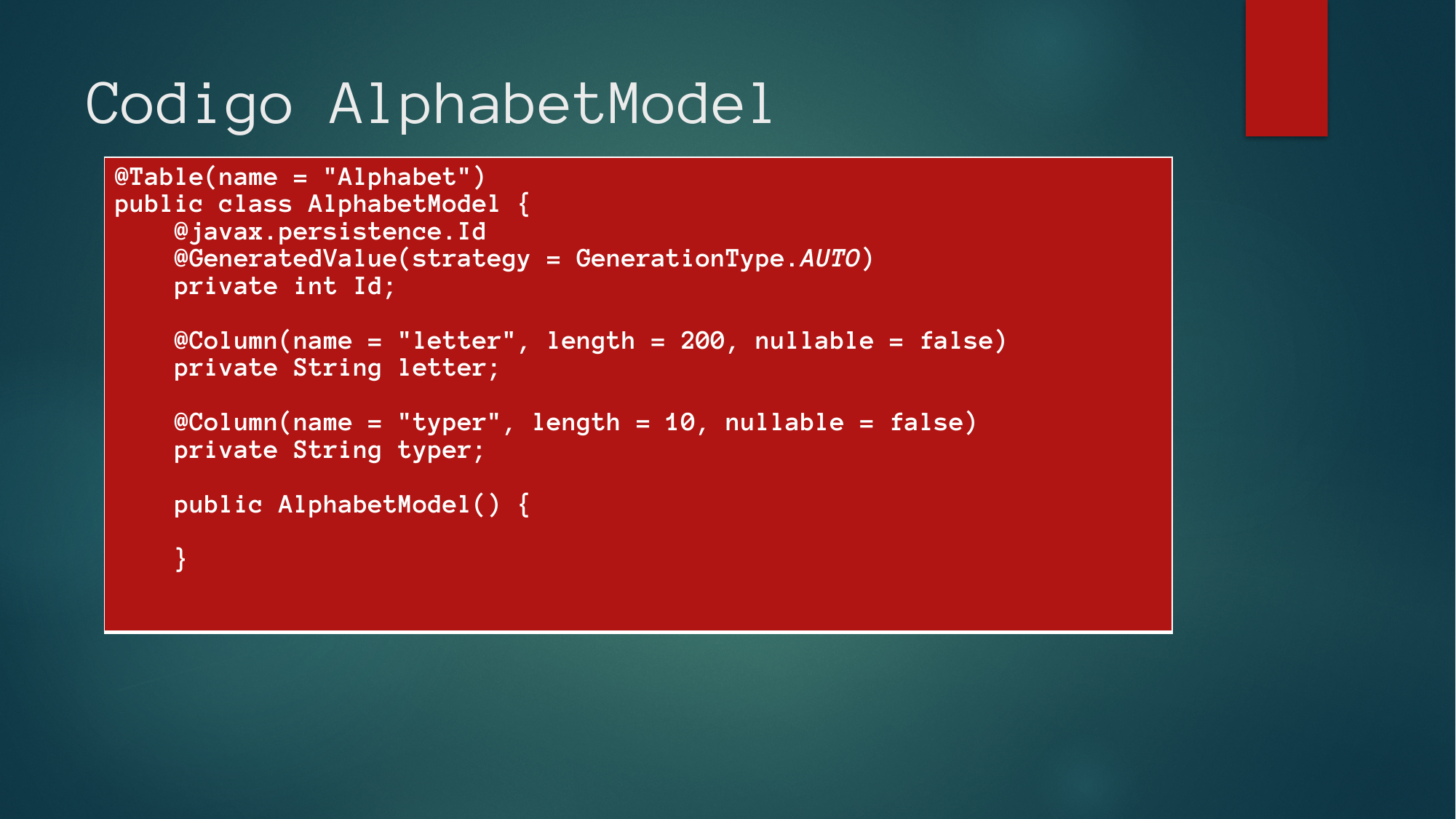

# Codigo AlphabetModel
| @Table(name = "Alphabet") public class AlphabetModel { @javax.persistence.Id @GeneratedValue(strategy = GenerationType.AUTO) private int Id; @Column(name = "letter", length = 200, nullable = false) private String letter; @Column(name = "typer", length = 10, nullable = false) private String typer; public AlphabetModel() { } |
| --- |